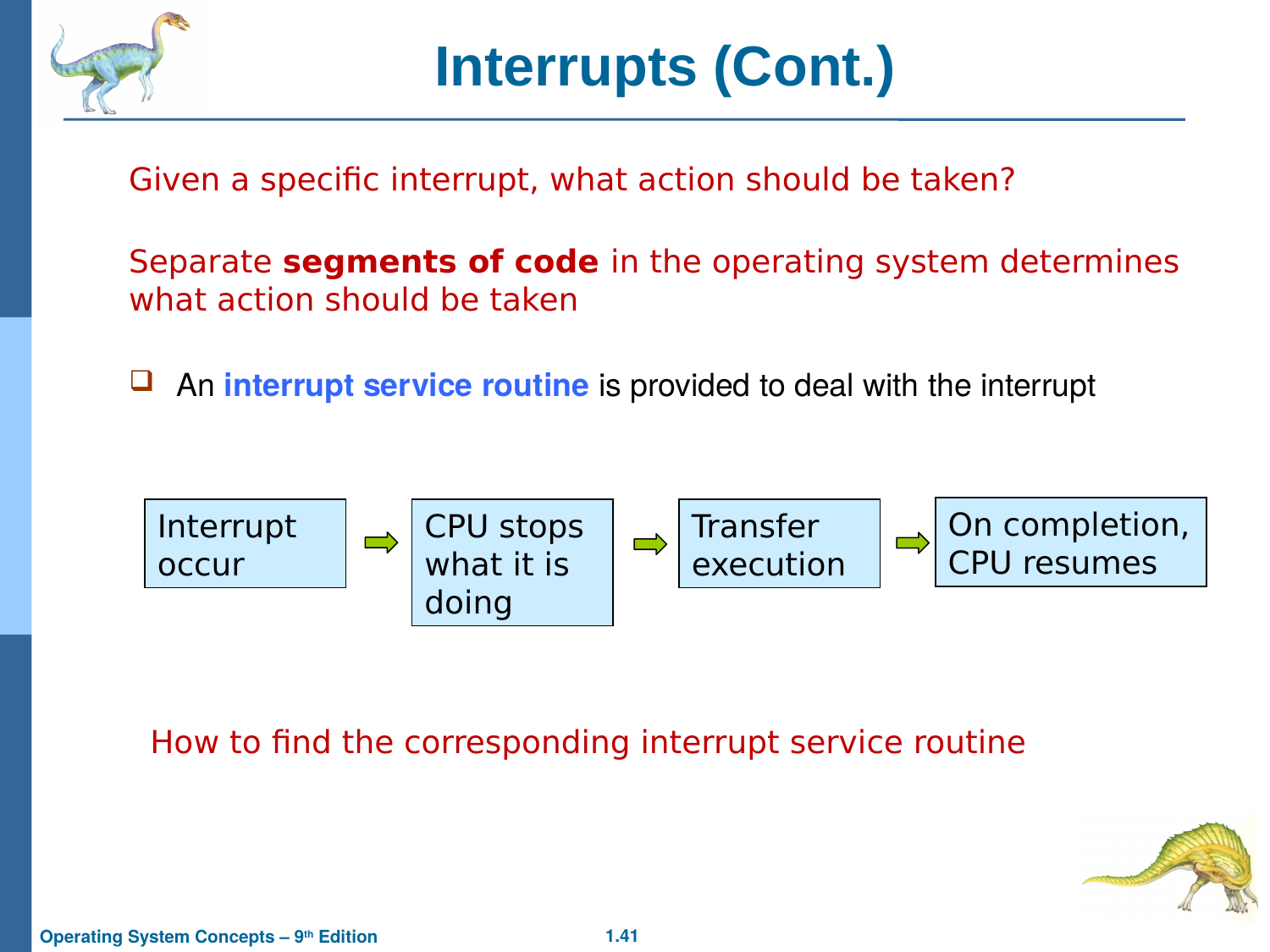

Interrupts (Cont.)
Given a specific interrupt, what action should be taken?

Separate segments of code in the operating system determines what action should be taken
An interrupt service routine is provided to deal with the interrupt

On completion, CPU resumes
Interrupt occur
CPU stops what it is doing
Transfer execution

How to find the corresponding interrupt service routine